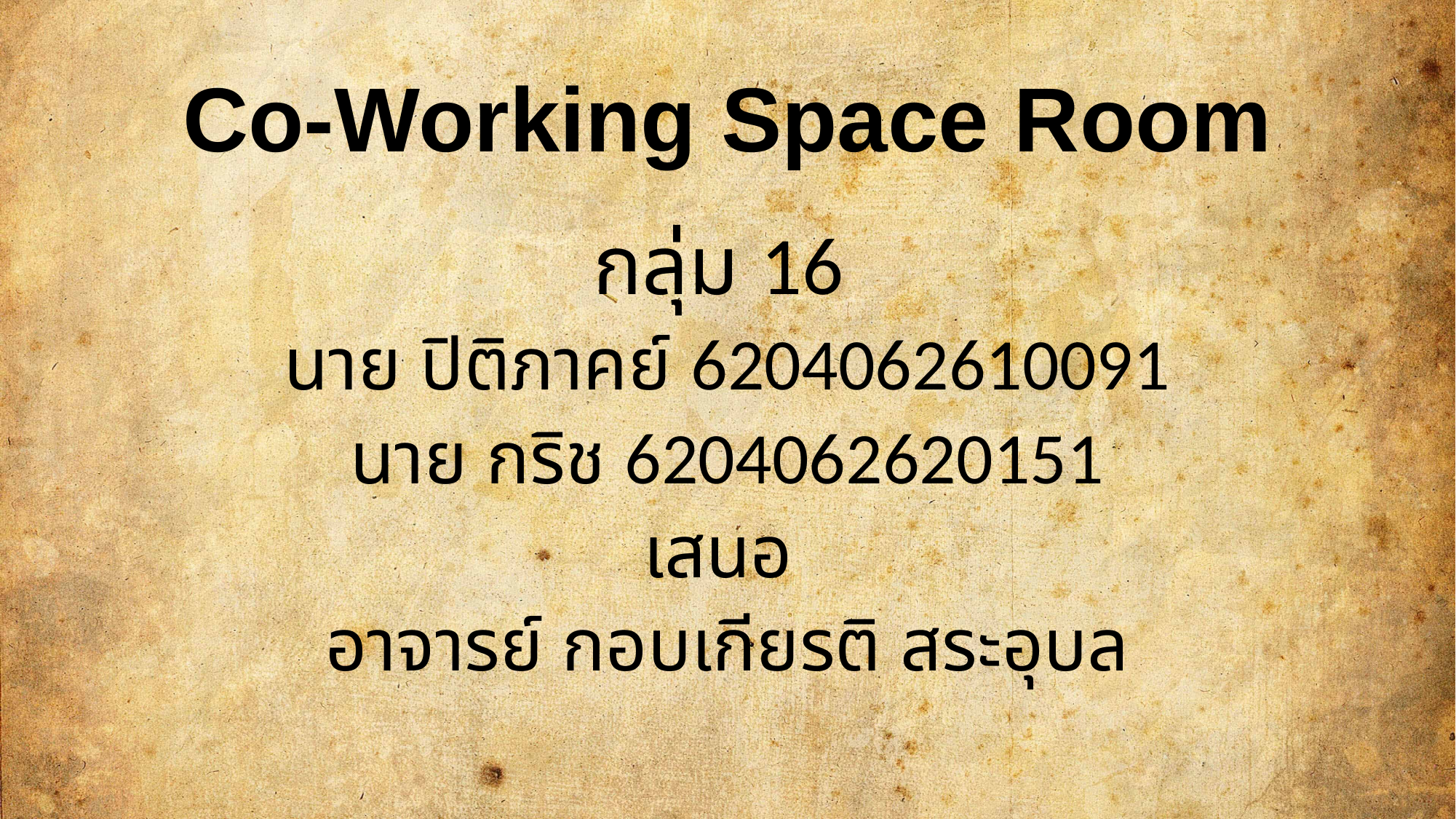

# Co-Working Space Room
กลุ่ม 16
นาย ปิติภาคย์ 6204062610091
นาย กริช 6204062620151
เสนอ
อาจารย์ กอบเกียรติ สระอุบล